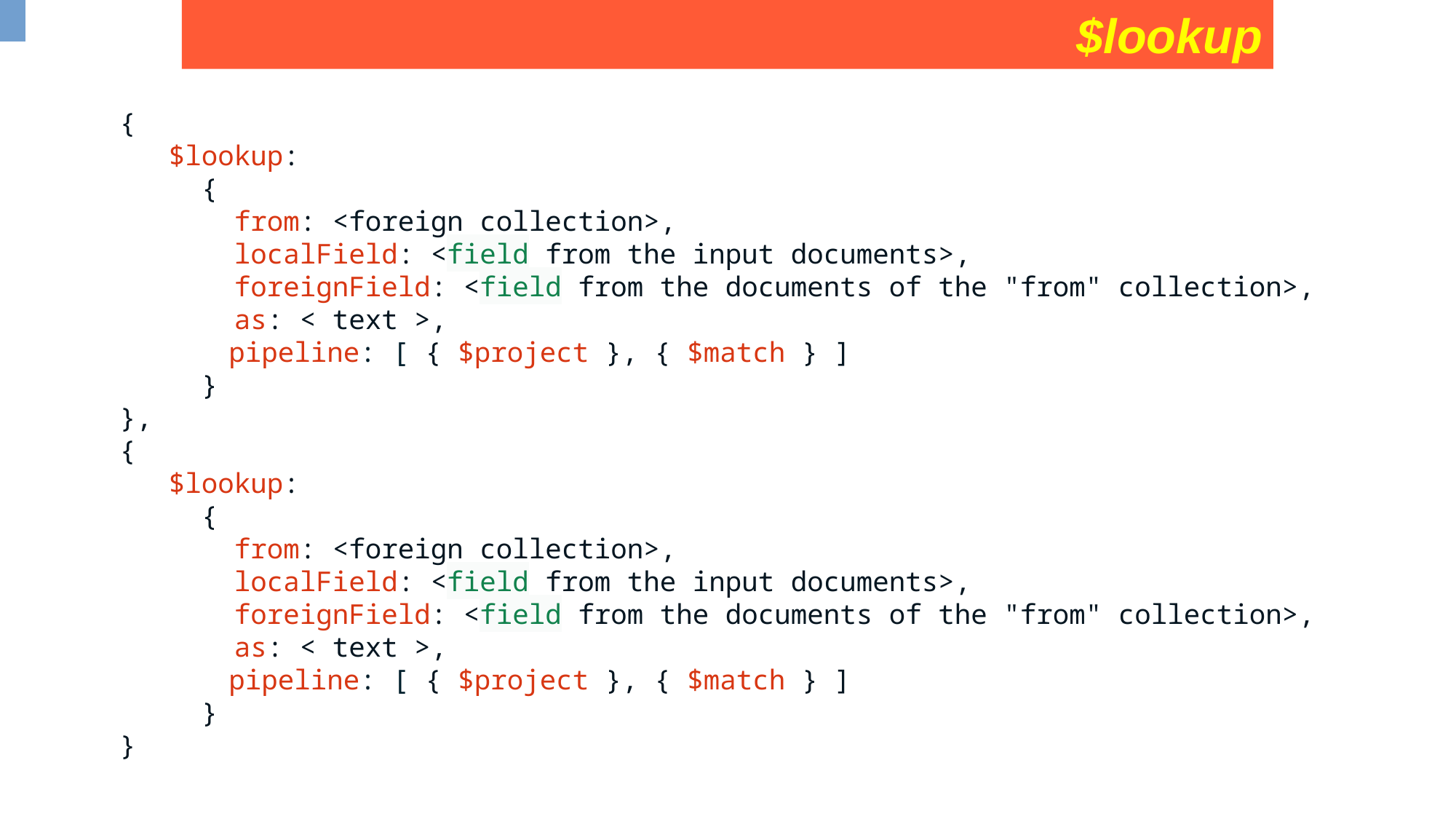

$lookup
{
   $lookup:
     {
       from: <foreign collection>,
       localField: <field from the input documents>,
       foreignField: <field from the documents of the "from" collection>,
       as: < text >,
	pipeline: [ { $project }, { $match } ]
     }
},
{
   $lookup:
     {
       from: <foreign collection>,
       localField: <field from the input documents>,
       foreignField: <field from the documents of the "from" collection>,
       as: < text >,
	pipeline: [ { $project }, { $match } ]
     }
}